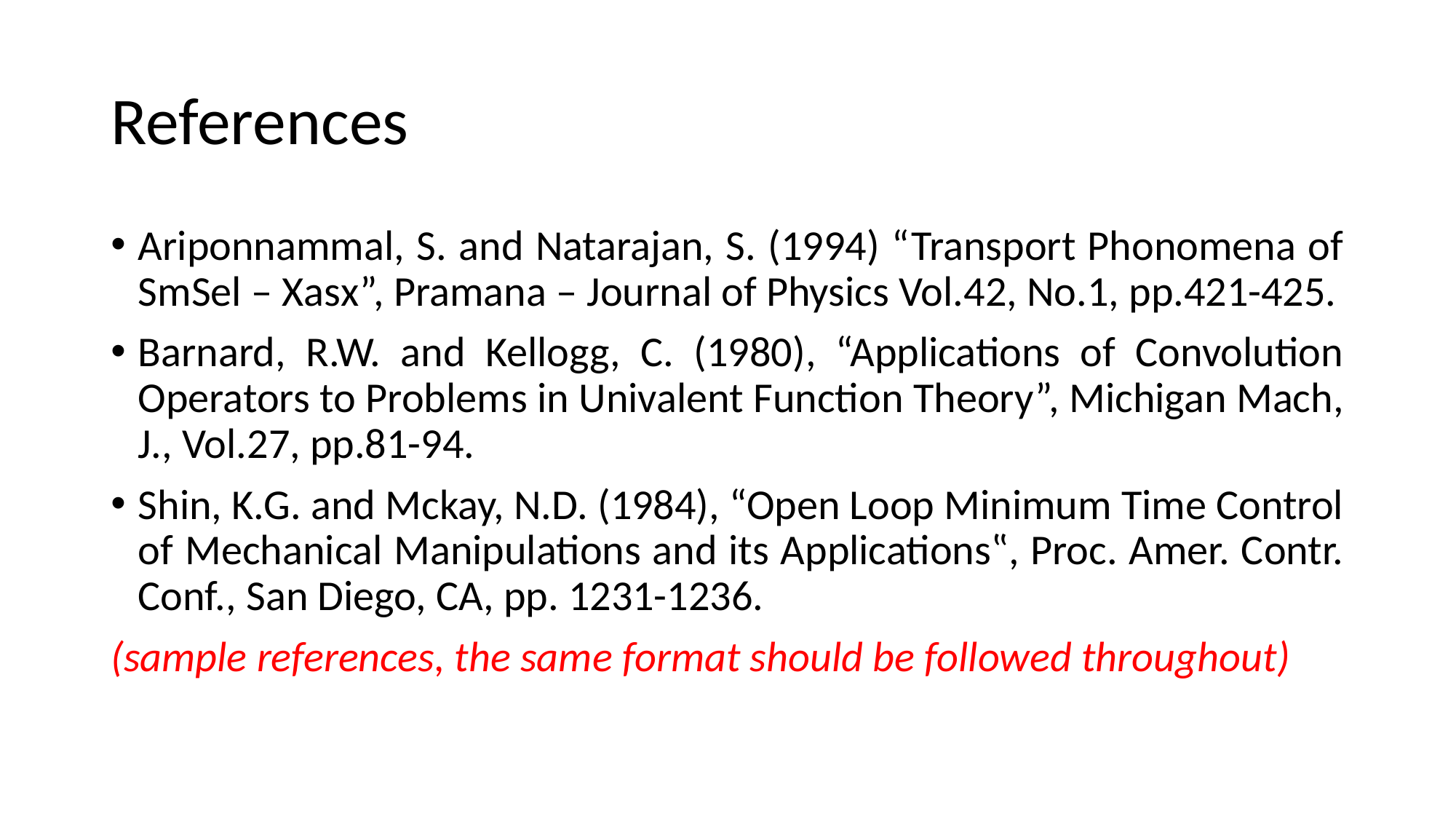

# References
Ariponnammal, S. and Natarajan, S. (1994) “Transport Phonomena of SmSel – Xasx”, Pramana – Journal of Physics Vol.42, No.1, pp.421-425.
Barnard, R.W. and Kellogg, C. (1980), “Applications of Convolution Operators to Problems in Univalent Function Theory”, Michigan Mach, J., Vol.27, pp.81-94.
Shin, K.G. and Mckay, N.D. (1984), “Open Loop Minimum Time Control of Mechanical Manipulations and its Applications‟, Proc. Amer. Contr. Conf., San Diego, CA, pp. 1231-1236.
(sample references, the same format should be followed throughout)